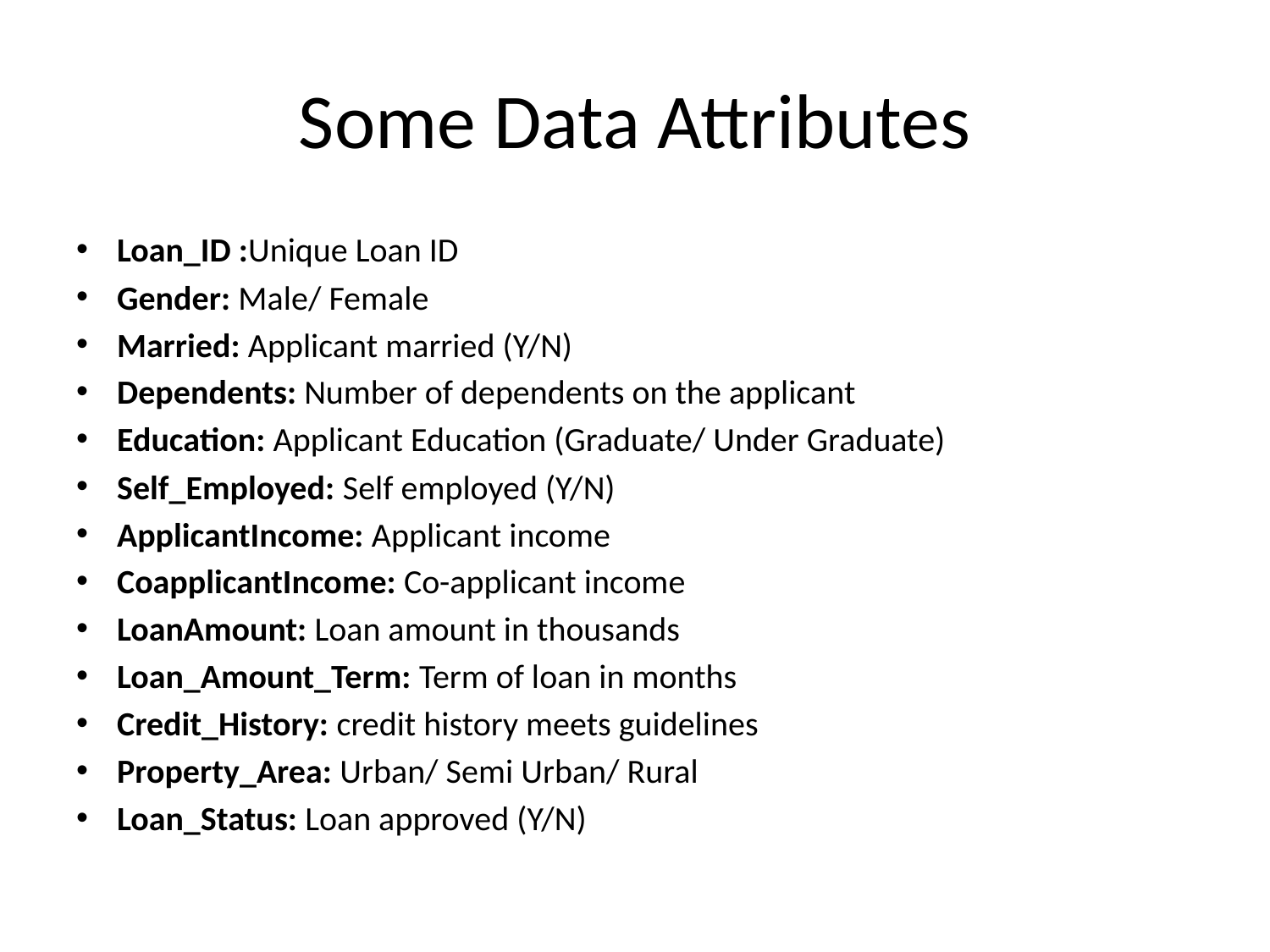

# Some Data Attributes
Loan_ID :Unique Loan ID
Gender: Male/ Female
Married: Applicant married (Y/N)
Dependents: Number of dependents on the applicant
Education: Applicant Education (Graduate/ Under Graduate)
Self_Employed: Self employed (Y/N)
ApplicantIncome: Applicant income
CoapplicantIncome: Co-applicant income
LoanAmount: Loan amount in thousands
Loan_Amount_Term: Term of loan in months
Credit_History: credit history meets guidelines
Property_Area: Urban/ Semi Urban/ Rural
Loan_Status: Loan approved (Y/N)